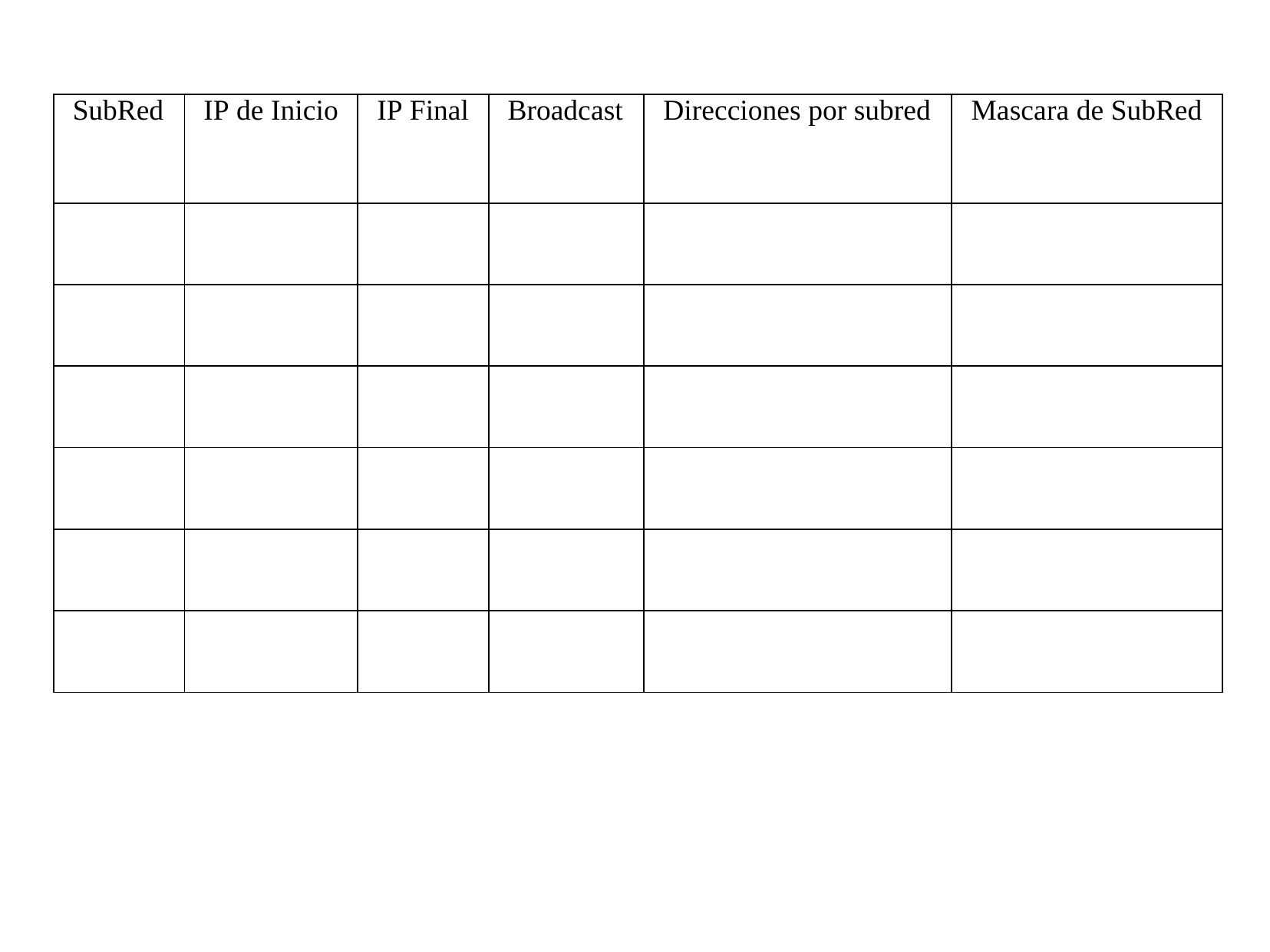

| SubRed | IP de Inicio | IP Final | Broadcast | Direcciones por subred | Mascara de SubRed |
| --- | --- | --- | --- | --- | --- |
|  |  |  |  |  |  |
|  |  |  |  |  |  |
|  |  |  |  |  |  |
|  |  |  |  |  |  |
|  |  |  |  |  |  |
|  |  |  |  |  |  |